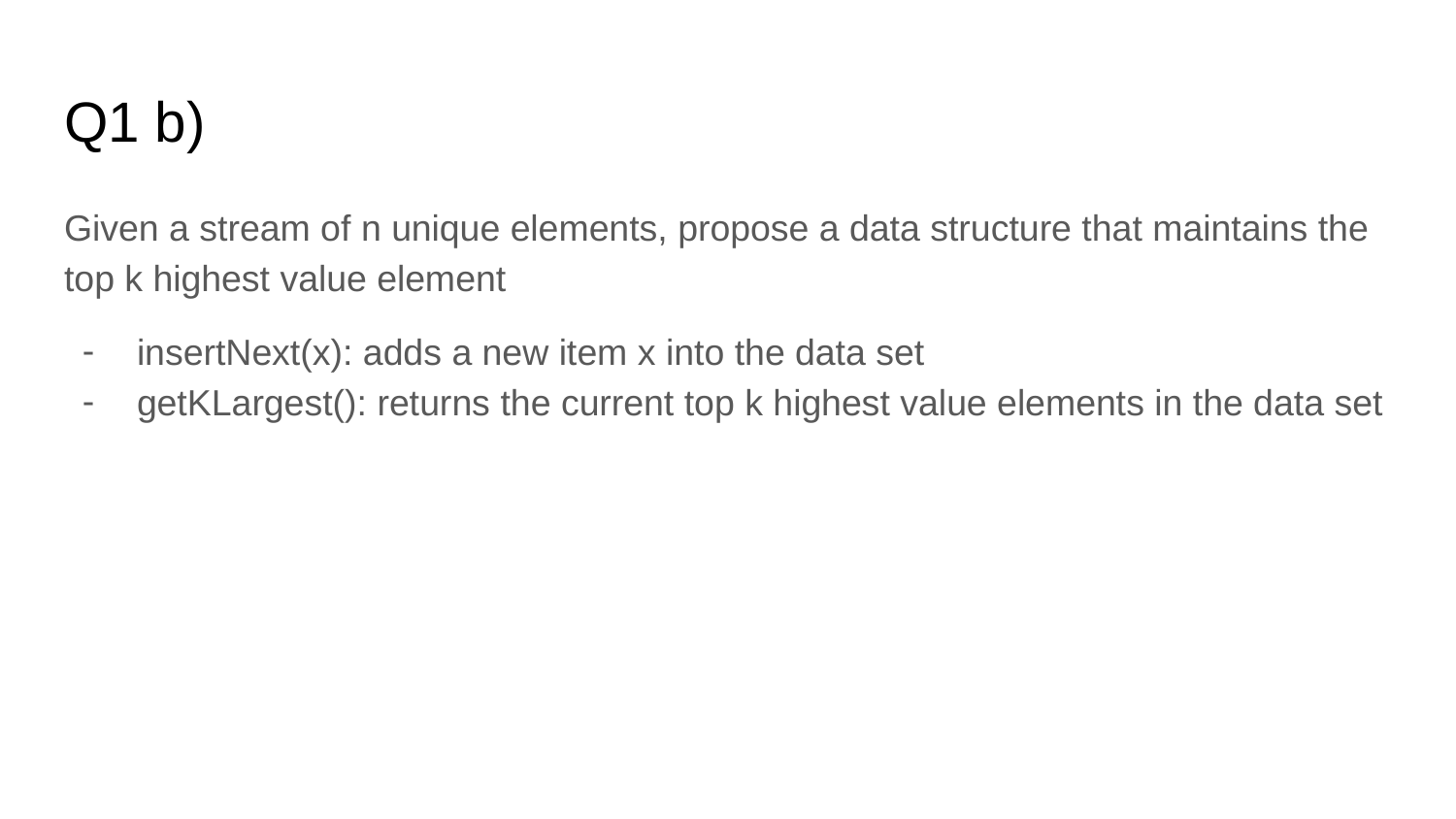

# Q1 b)
Given a stream of n unique elements, propose a data structure that maintains the top k highest value element
insertNext(x): adds a new item x into the data set
getKLargest(): returns the current top k highest value elements in the data set